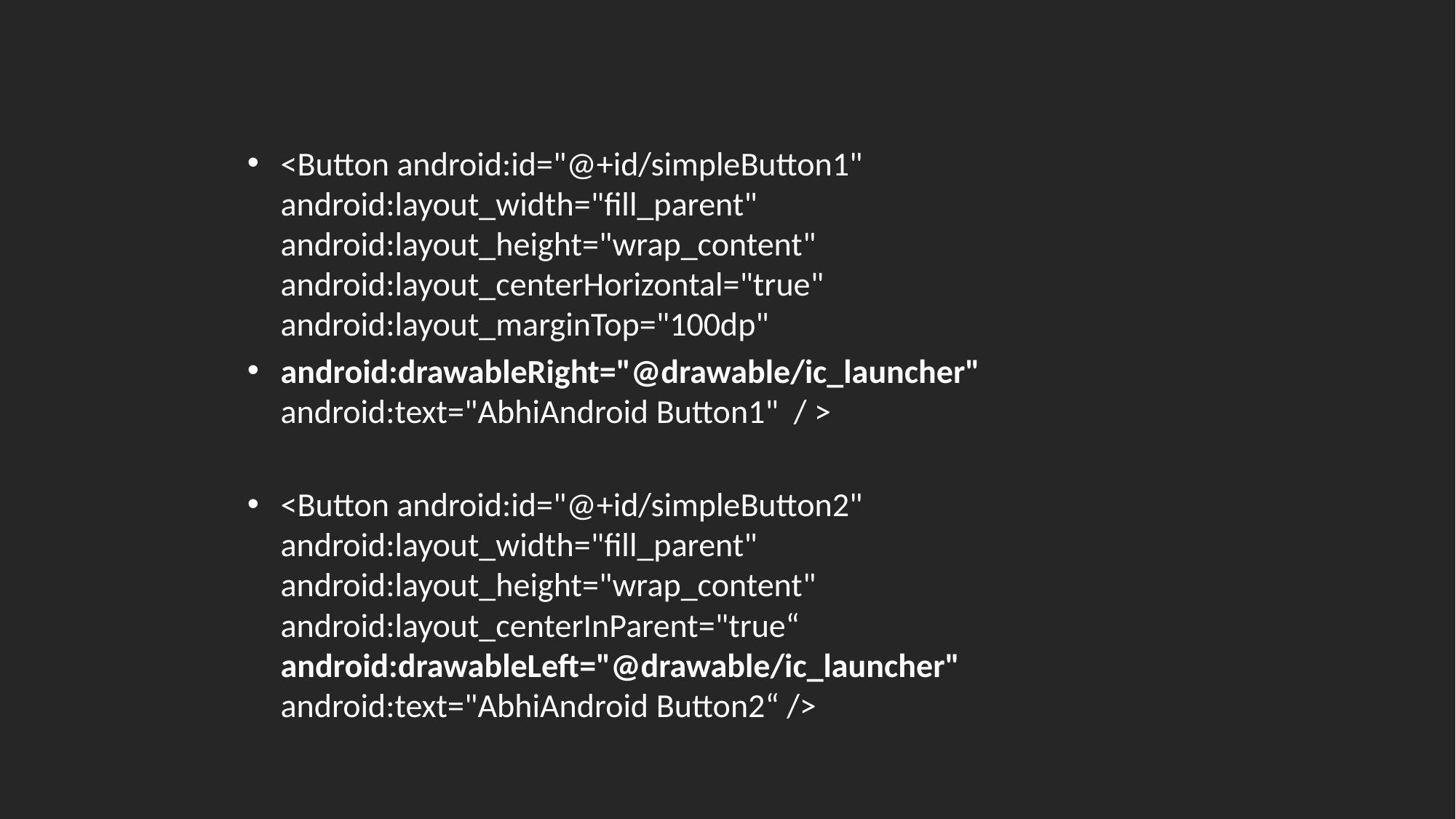

#
<Button android:id="@+id/simpleButton1" android:layout_width="fill_parent" android:layout_height="wrap_content" android:layout_centerHorizontal="true" android:layout_marginTop="100dp"
android:drawableRight="@drawable/ic_launcher" android:text="AbhiAndroid Button1"  / >

<Button android:id="@+id/simpleButton2" android:layout_width="fill_parent" android:layout_height="wrap_content" android:layout_centerInParent="true“ android:drawableLeft="@drawable/ic_launcher" android:text="AbhiAndroid Button2“ />